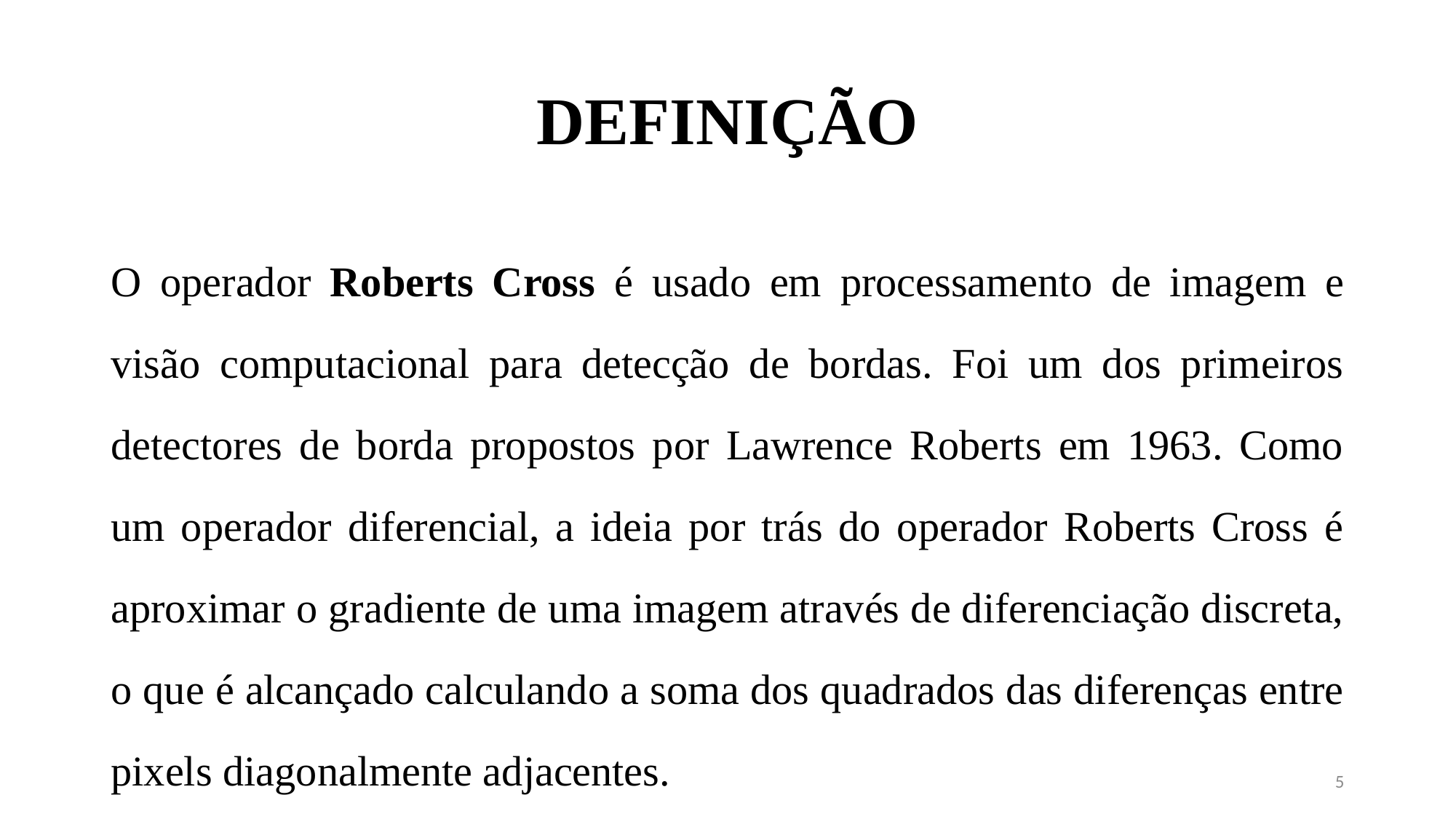

# DEFINIÇÃO
O operador Roberts Cross é usado em processamento de imagem e visão computacional para detecção de bordas. Foi um dos primeiros detectores de borda propostos por Lawrence Roberts em 1963. Como um operador diferencial, a ideia por trás do operador Roberts Cross é aproximar o gradiente de uma imagem através de diferenciação discreta, o que é alcançado calculando a soma dos quadrados das diferenças entre pixels diagonalmente adjacentes.
5